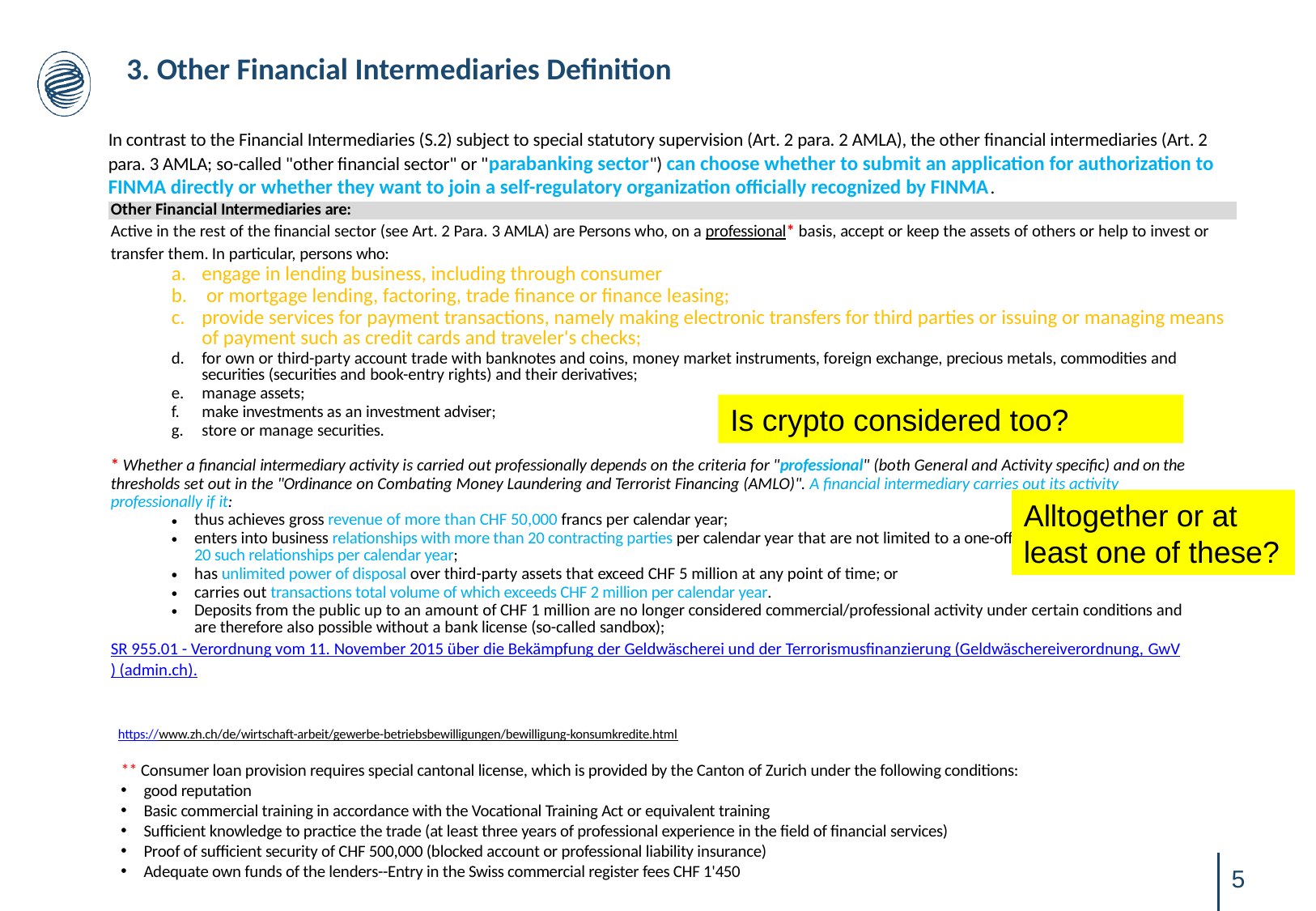

3. Other Financial Intermеdiaries Definition
In contrast to the Financial Intermediaries (S.2) subject to special statutory supervision (Art. 2 para. 2 AMLA), the other financial intermediaries (Art. 2 para. 3 AMLA; so-called "other financial sector" or "parabanking sector") can choose whether to submit an application for authorization to FINMA directly or whether they want to join a self-regulatory organization officially recognized by FINMA.
| Other Financial Intermediaries are: |
| --- |
| Active in the rest of the financial sector (see Art. 2 Para. 3 AMLA) are Persons who, on a professional\* basis, accept or keep the assets of others or help to invest or transfer them. In particular, persons who: engage in lending business, including through consumer or mortgage lending, factoring, trade finance or finance leasing; provide services for payment transactions, namely making electronic transfers for third parties or issuing or managing means of payment such as credit cards and traveler's checks; for own or third-party account trade with banknotes and coins, money market instruments, foreign exchange, precious metals, commodities and securities (securities and book-entry rights) and their derivatives; manage assets; make investments as an investment adviser; store or manage securities. \* Whether a financial intermediary activity is carried out professionally depends on the criteria for "professional" (both General and Activity specific) and on the thresholds set out in the "Ordinance on Combating Money Laundering and Terrorist Financing (AMLO)". A financial intermediary carries out its activity professionally if it: thus achieves gross revenue of more than CHF 50,000 francs per calendar year; enters into business relationships with more than 20 contracting parties per calendar year that are not limited to a one-off activity, or maintains at least 20 such relationships per calendar year; has unlimited power of disposal over third-party assets that exceed CHF 5 million at any point of time; or carries out transactions total volume of which exceeds CHF 2 million per calendar year. Deposits from the public up to an amount of CHF 1 million are no longer considered commercial/professional activity under certain conditions and are therefore also possible without a bank license (so-called sandbox); SR 955.01 - Verordnung vom 11. November 2015 über die Bekämpfung der Geldwäscherei und der Terrorismusfinanzierung (Geldwäschereiverordnung, GwV) (admin.ch). |
Is crypto considered too?
Alltogether or at least one of these?
https://www.zh.ch/de/wirtschaft-arbeit/gewerbe-betriebsbewilligungen/bewilligung-konsumkredite.html
** Consumer loan provision requires special cantonal license, which is provided by the Canton of Zurich under the following conditions:
good reputation
Basic commercial training in accordance with the Vocational Training Act or equivalent training
Sufficient knowledge to practice the trade (at least three years of professional experience in the field of financial services)
Proof of sufficient security of CHF 500,000 (blocked account or professional liability insurance)
Adequate own funds of the lenders--Entry in the Swiss commercial register fees CHF 1'450
5